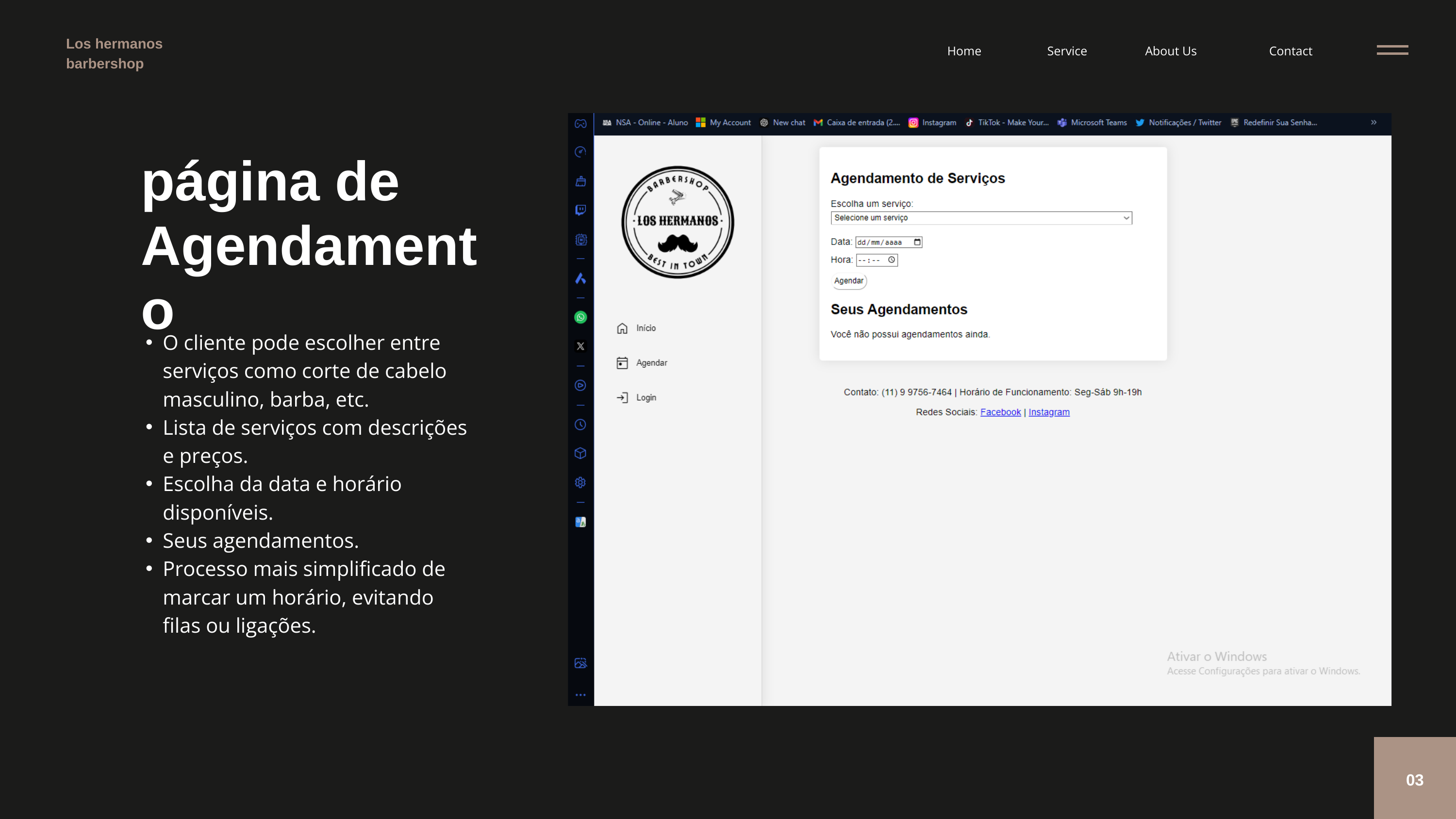

Los hermanos barbershop
Home
Service
About Us
Contact

página de Agendamento
O cliente pode escolher entre serviços como corte de cabelo masculino, barba, etc.
Lista de serviços com descrições e preços.
Escolha da data e horário disponíveis.
Seus agendamentos.
Processo mais simplificado de marcar um horário, evitando filas ou ligações.

03